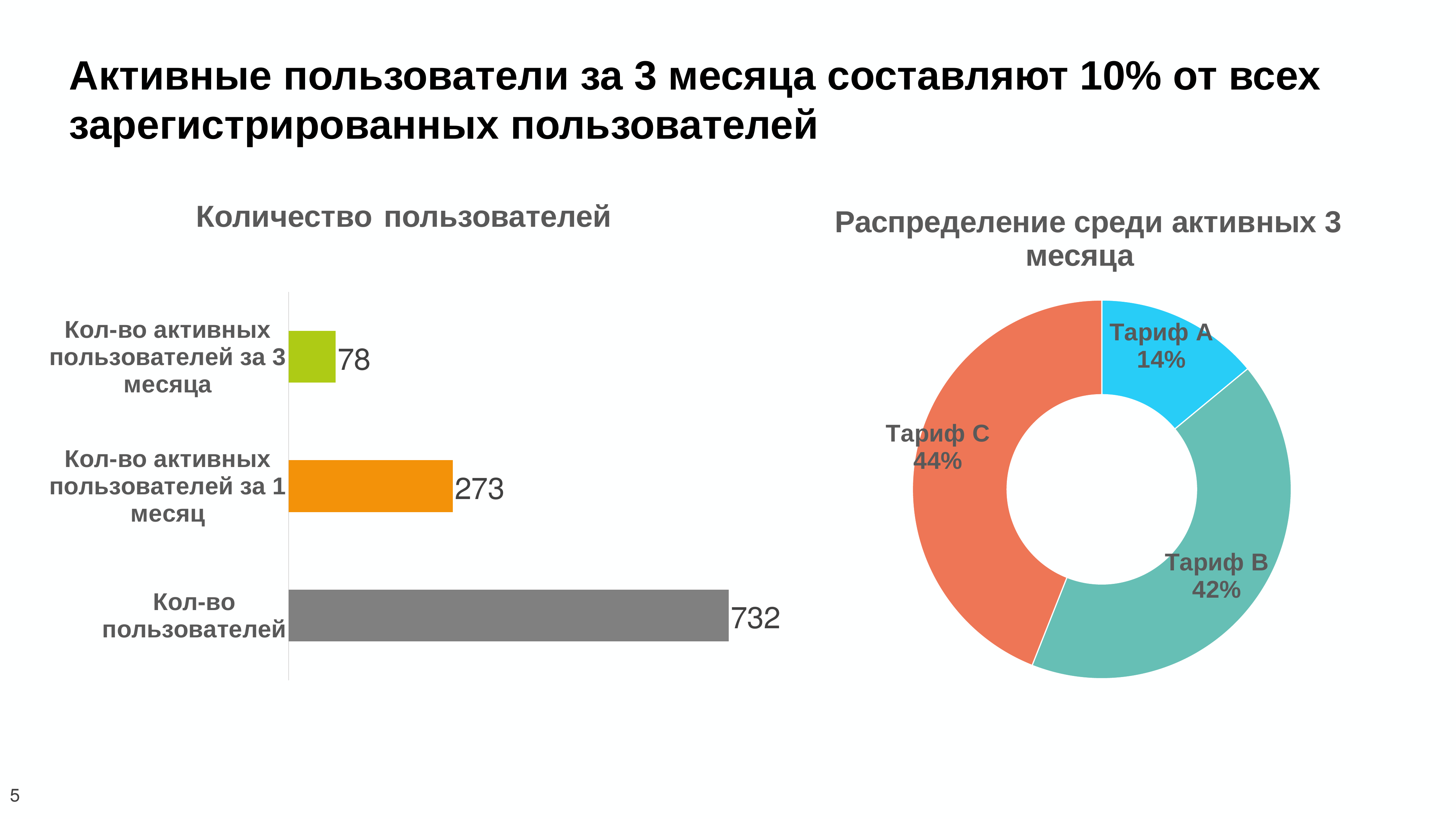

Активные пользователи за 3 месяца составляют 10% от всех зарегистрированных пользователей
Количество пользователей

### Chart: Распределение среди активных 3 месяца

| Category | Количество  |
|---|---|
| Тариф A | 0.14 |
| Тариф B | 0.42 |
| Тариф C | 0.44 |

### Chart

| Category | Столбец2 |
|---|---|
| Кол-во пользователей | 732.0 |
| Кол-во активных пользователей за 1 месяц | 273.0 |
| Кол-во активных пользователей за 3 месяца | 78.0 |